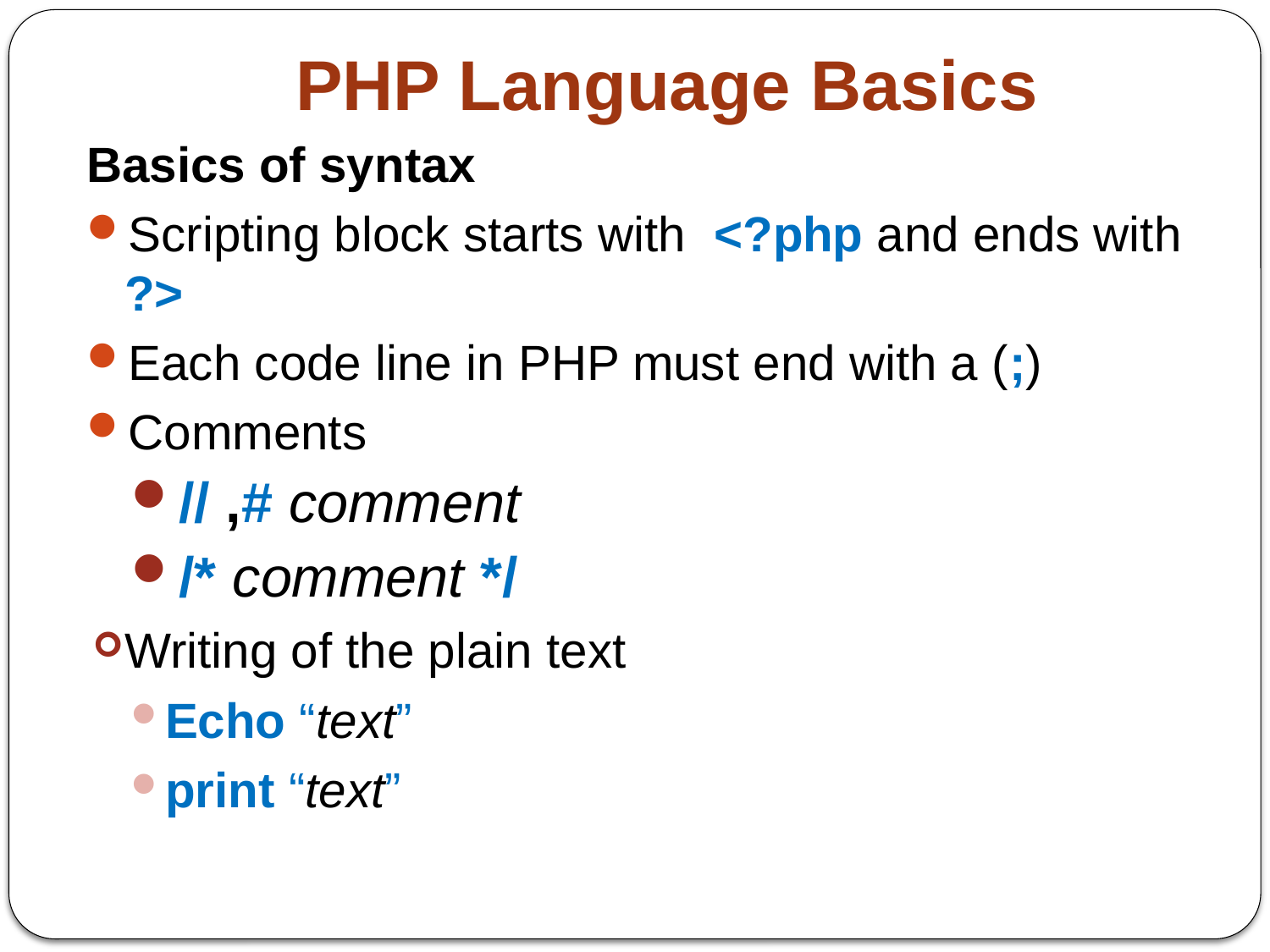

# PHP Language Basics
Basics of syntax
Scripting block starts with  <?php and ends with ?>
Each code line in PHP must end with a (;)
Comments
// ,# comment
/* comment */
Writing of the plain text
Echo “text”
print “text”